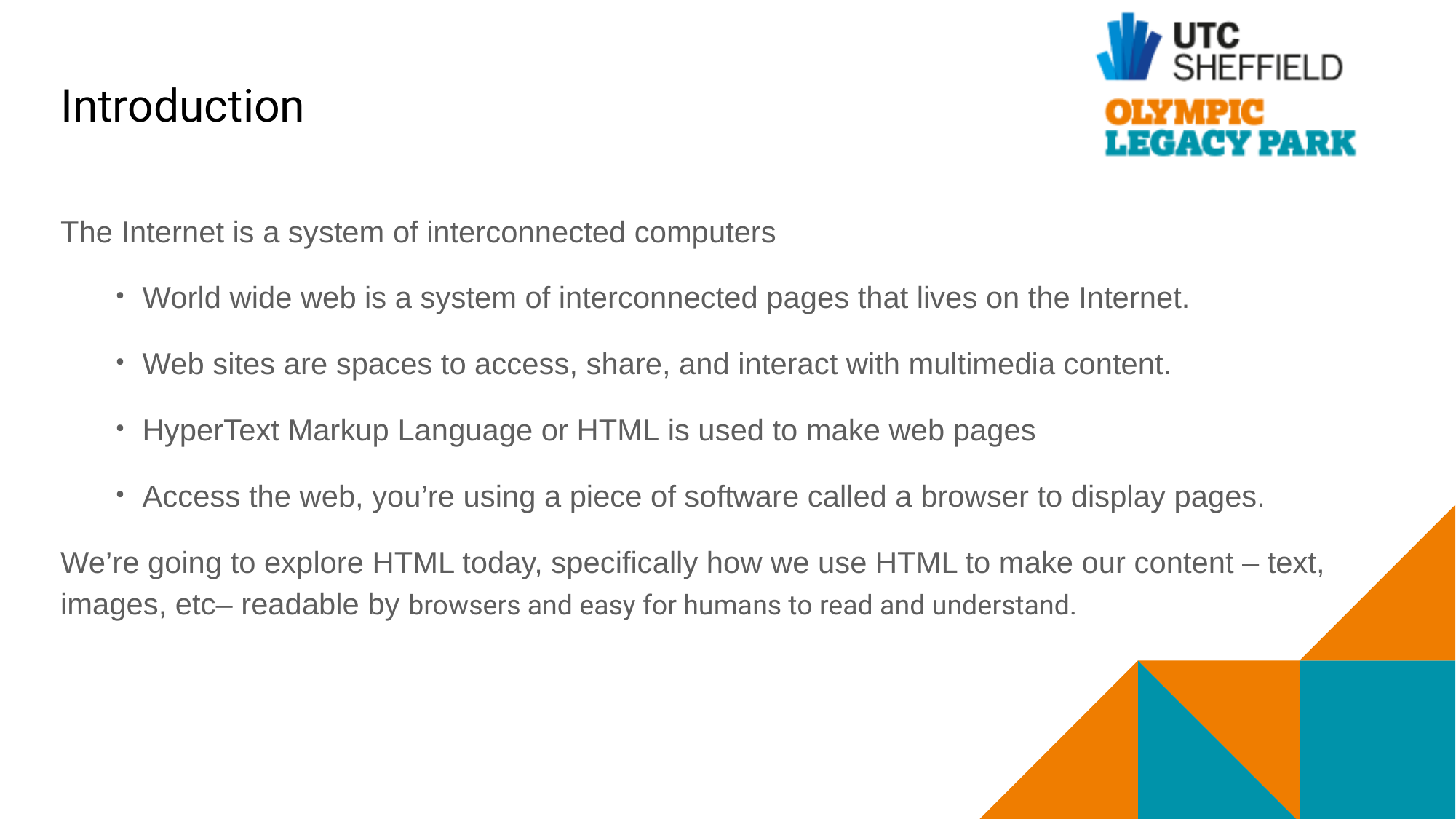

# Introduction
The Internet is a system of interconnected computers
World wide web is a system of interconnected pages that lives on the Internet.
Web sites are spaces to access, share, and interact with multimedia content.
HyperText Markup Language or HTML is used to make web pages
Access the web, you’re using a piece of software called a browser to display pages.
We’re going to explore HTML today, specifically how we use HTML to make our content – text, images, etc– readable by browsers and easy for humans to read and understand.